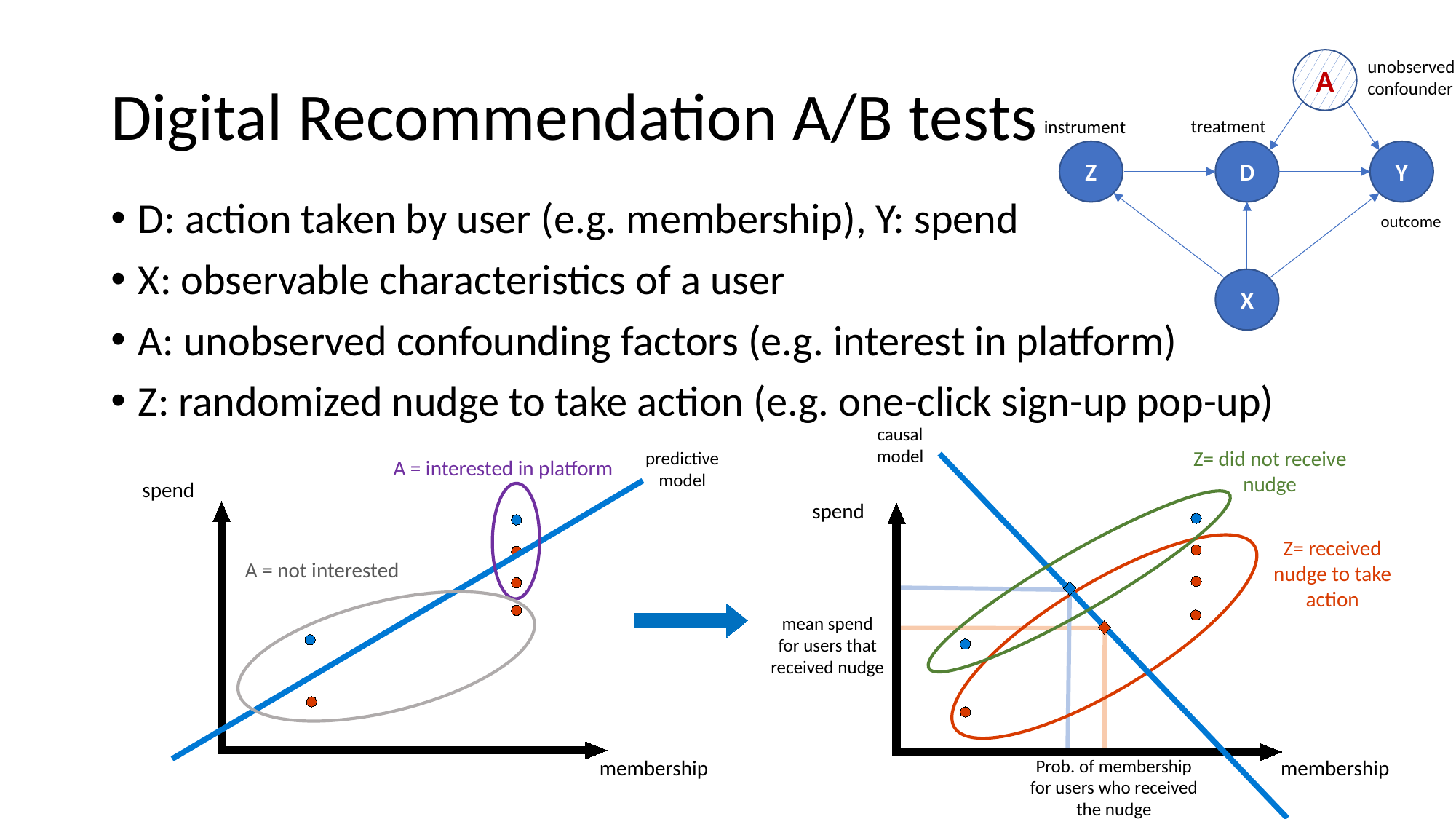

# Digital Recommendation A/B tests
A
unobserved confounder
treatment
instrument
Z
D
Y
outcome
D: action taken by user (e.g. membership), Y: spend
X: observable characteristics of a user
A: unobserved confounding factors (e.g. interest in platform)
Z: randomized nudge to take action (e.g. one-click sign-up pop-up)
X
causal
model
Z= did not receive nudge
predictive
model
A = interested in platform

spend

spend

Z= received nudge to take action

A = not interested

mean spend for users that received nudge

Prob. of membership
for users who received the nudge
membership
membership